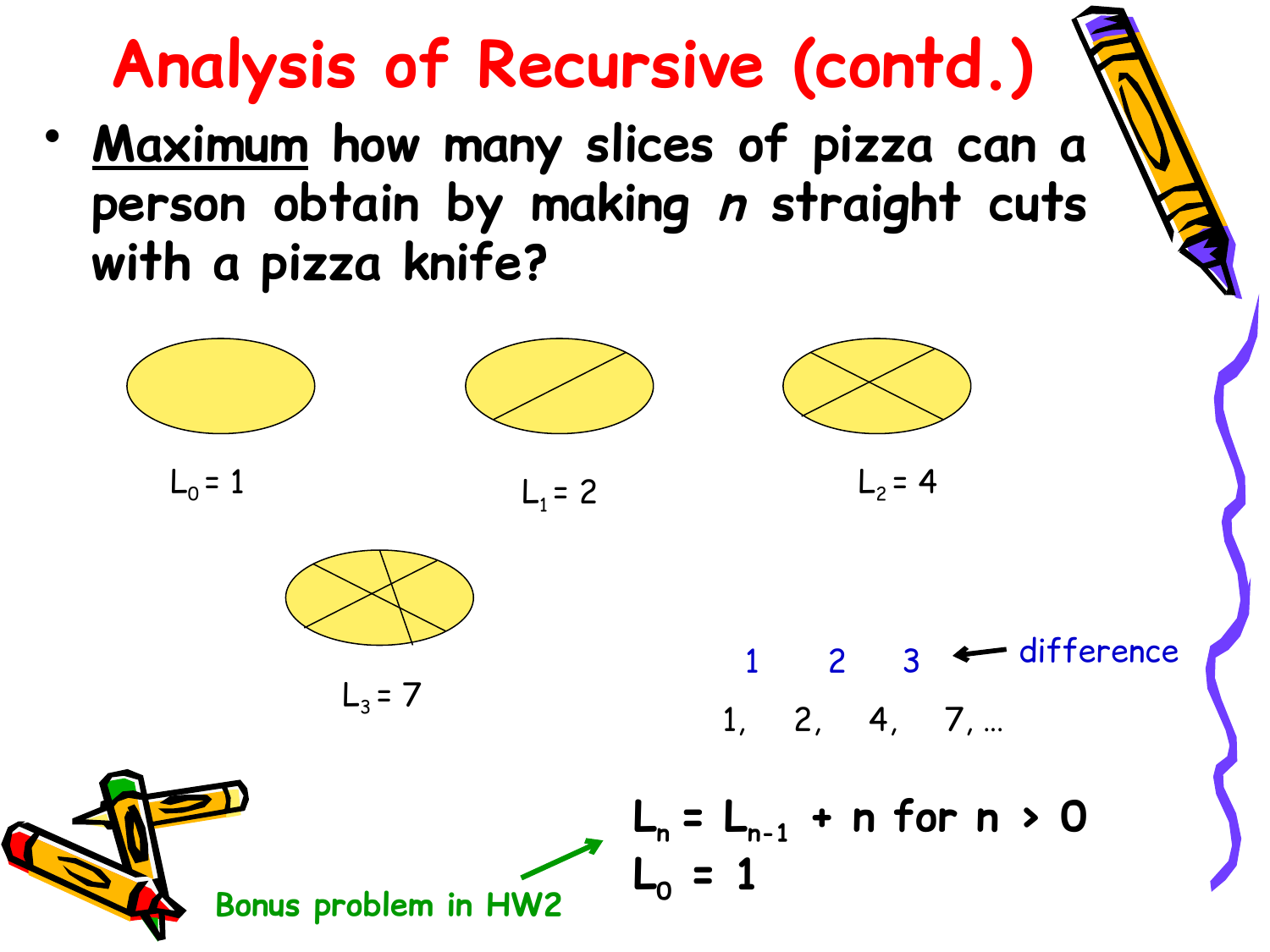

# Analysis of Recursive (contd.)
Maximum how many slices of pizza can a person obtain by making n straight cuts with a pizza knife?

L0 = 1

L1 = 2

L2 = 4

L3 = 7
difference
1
2
3
1,     2,     4,     7, …
Ln = Ln-1 + n for n > 0
L0 = 1
Bonus problem in HW2